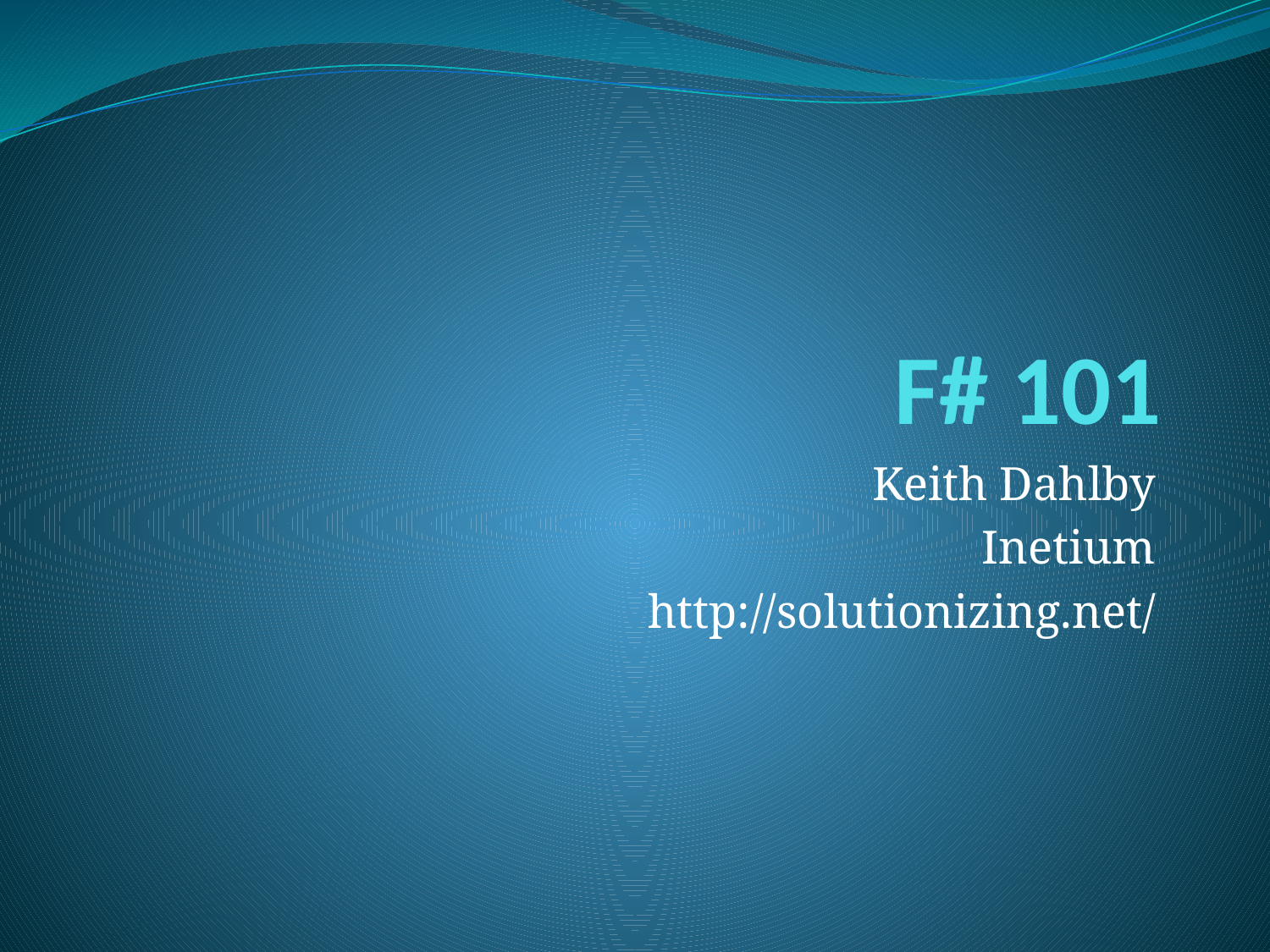

# F# 101
Keith Dahlby
Inetium
http://solutionizing.net/